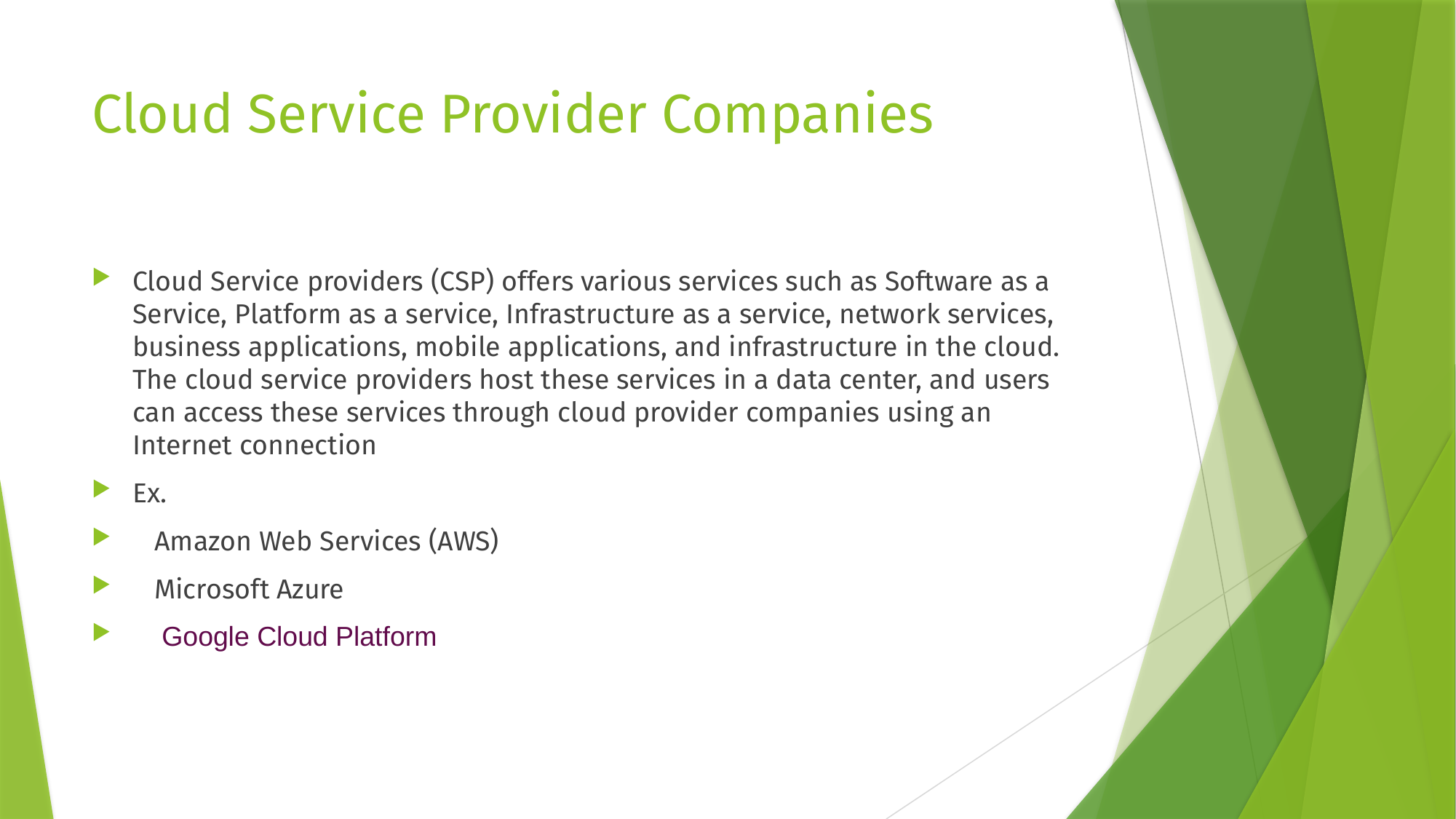

# Cloud Service Provider Companies
Cloud Service providers (CSP) offers various services such as Software as a Service, Platform as a service, Infrastructure as a service, network services, business applications, mobile applications, and infrastructure in the cloud. The cloud service providers host these services in a data center, and users can access these services through cloud provider companies using an Internet connection
Ex.
   Amazon Web Services (AWS)
   Microsoft Azure
    Google Cloud Platform